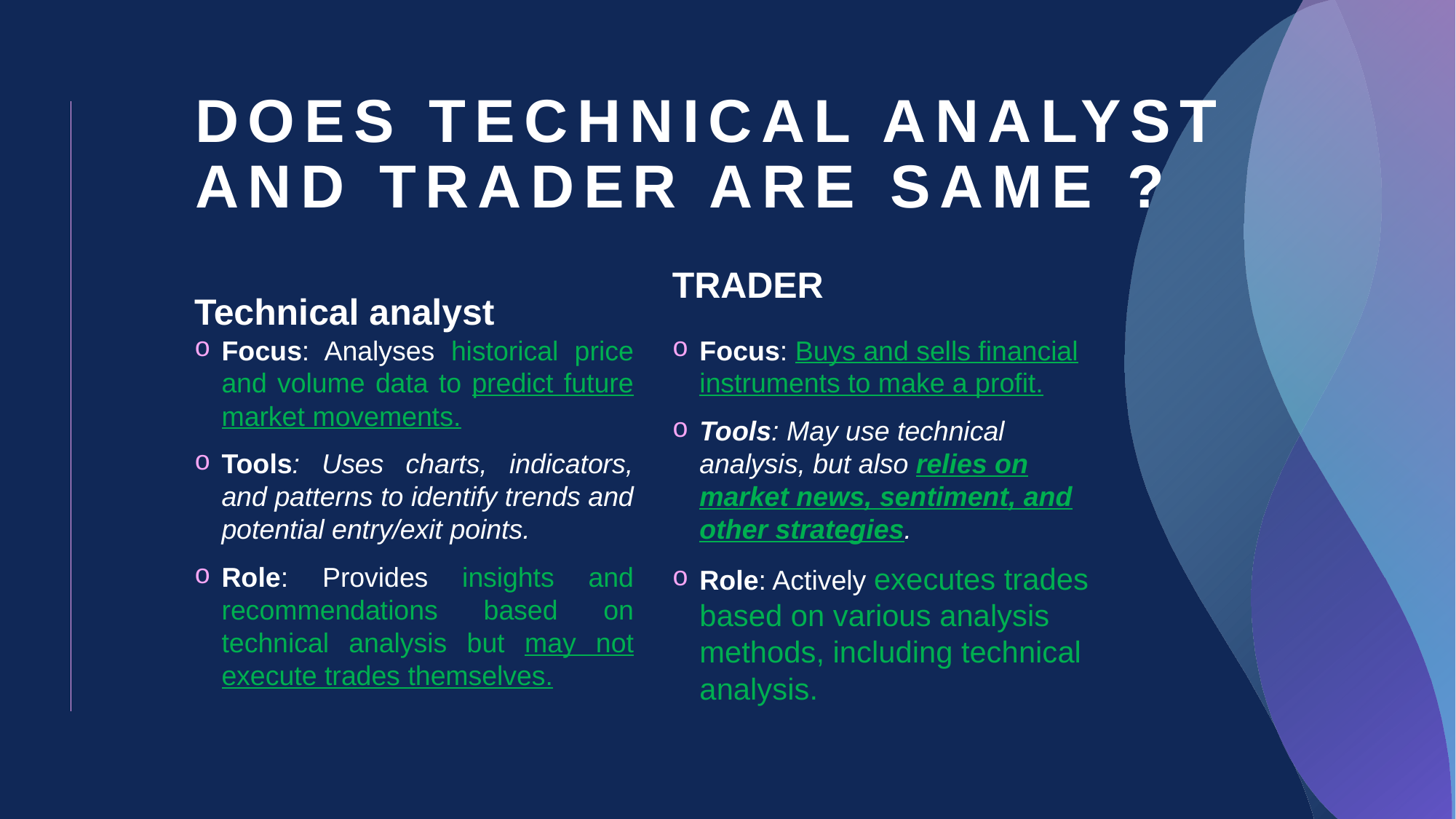

# Does Technical analyst and trader are same ?
Technical analyst
TRADER
Focus: Analyses historical price and volume data to predict future market movements.
Tools: Uses charts, indicators, and patterns to identify trends and potential entry/exit points.
Role: Provides insights and recommendations based on technical analysis but may not execute trades themselves.
Focus: Buys and sells financial instruments to make a profit.
Tools: May use technical analysis, but also relies on market news, sentiment, and other strategies.
Role: Actively executes trades based on various analysis methods, including technical analysis.